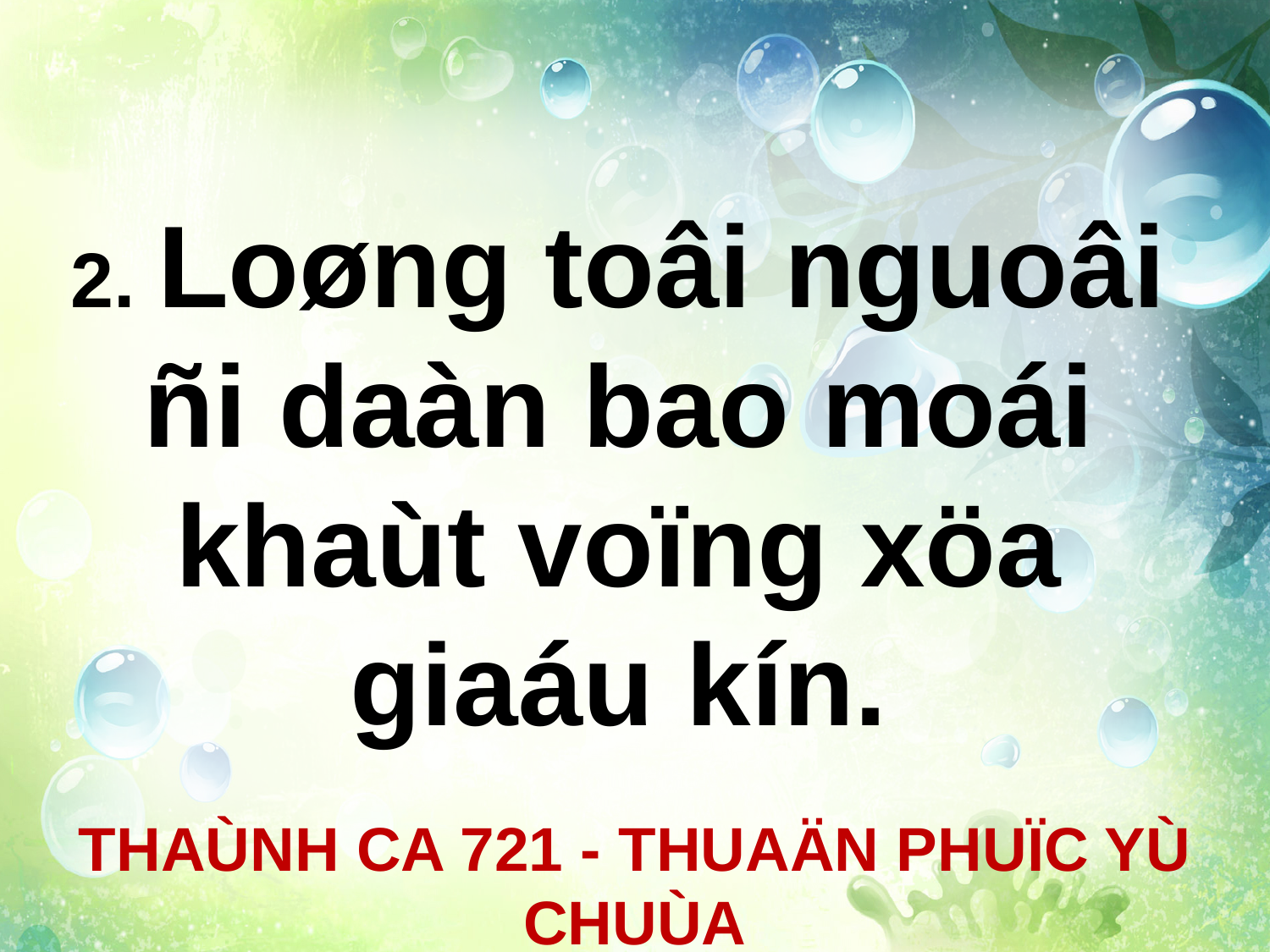

2. Loøng toâi nguoâi
ñi daàn bao moái
khaùt voïng xöa
giaáu kín.
THAÙNH CA 721 - THUAÄN PHUÏC YÙ CHUÙA